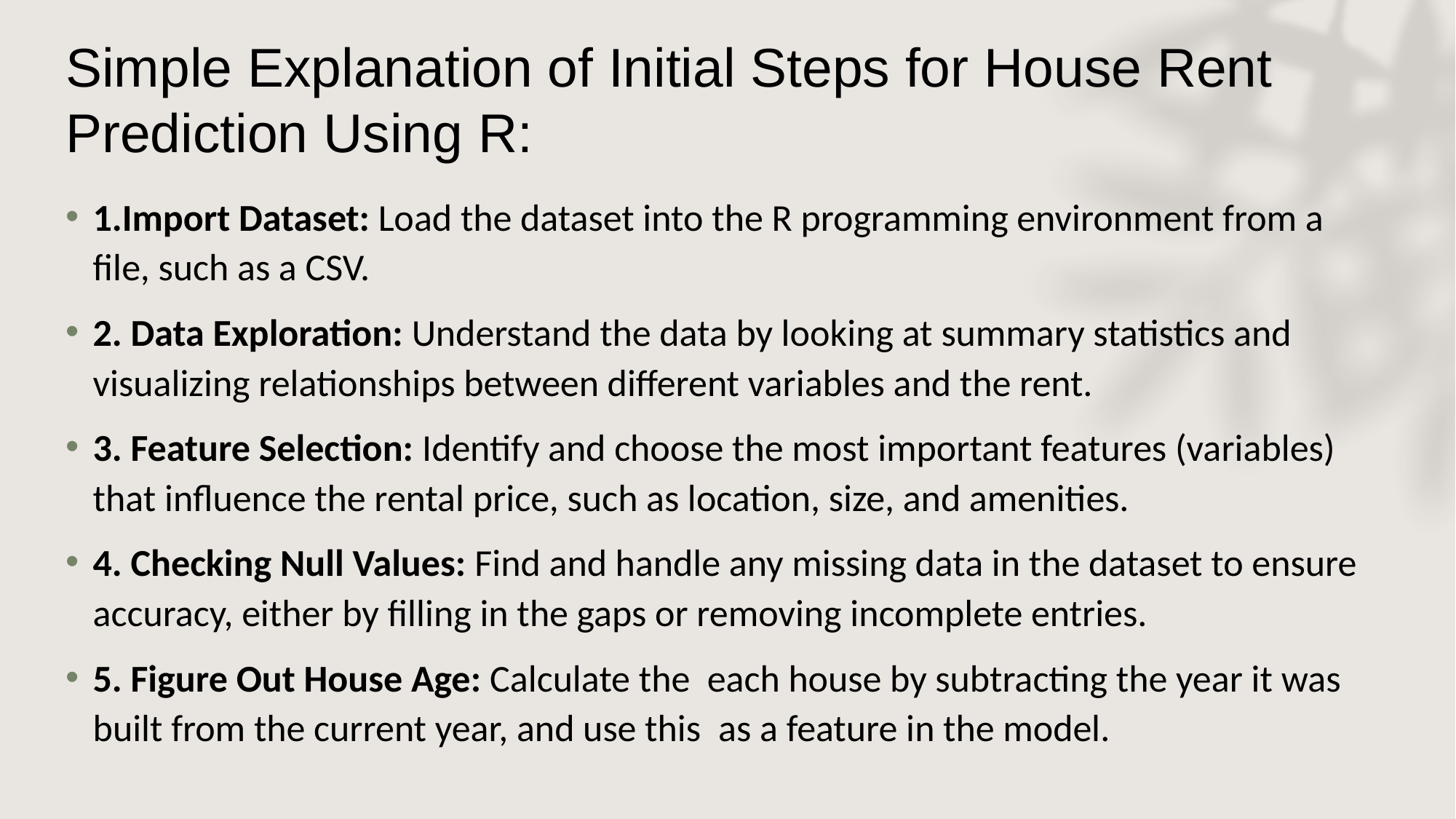

# Simple Explanation of Initial Steps for House Rent Prediction Using R:
1.Import Dataset: Load the dataset into the R programming environment from a file, such as a CSV.
2. Data Exploration: Understand the data by looking at summary statistics and visualizing relationships between different variables and the rent.
3. Feature Selection: Identify and choose the most important features (variables) that influence the rental price, such as location, size, and amenities.
4. Checking Null Values: Find and handle any missing data in the dataset to ensure accuracy, either by filling in the gaps or removing incomplete entries.
5. Figure Out House Age: Calculate the  each house by subtracting the year it was built from the current year, and use this  as a feature in the model.